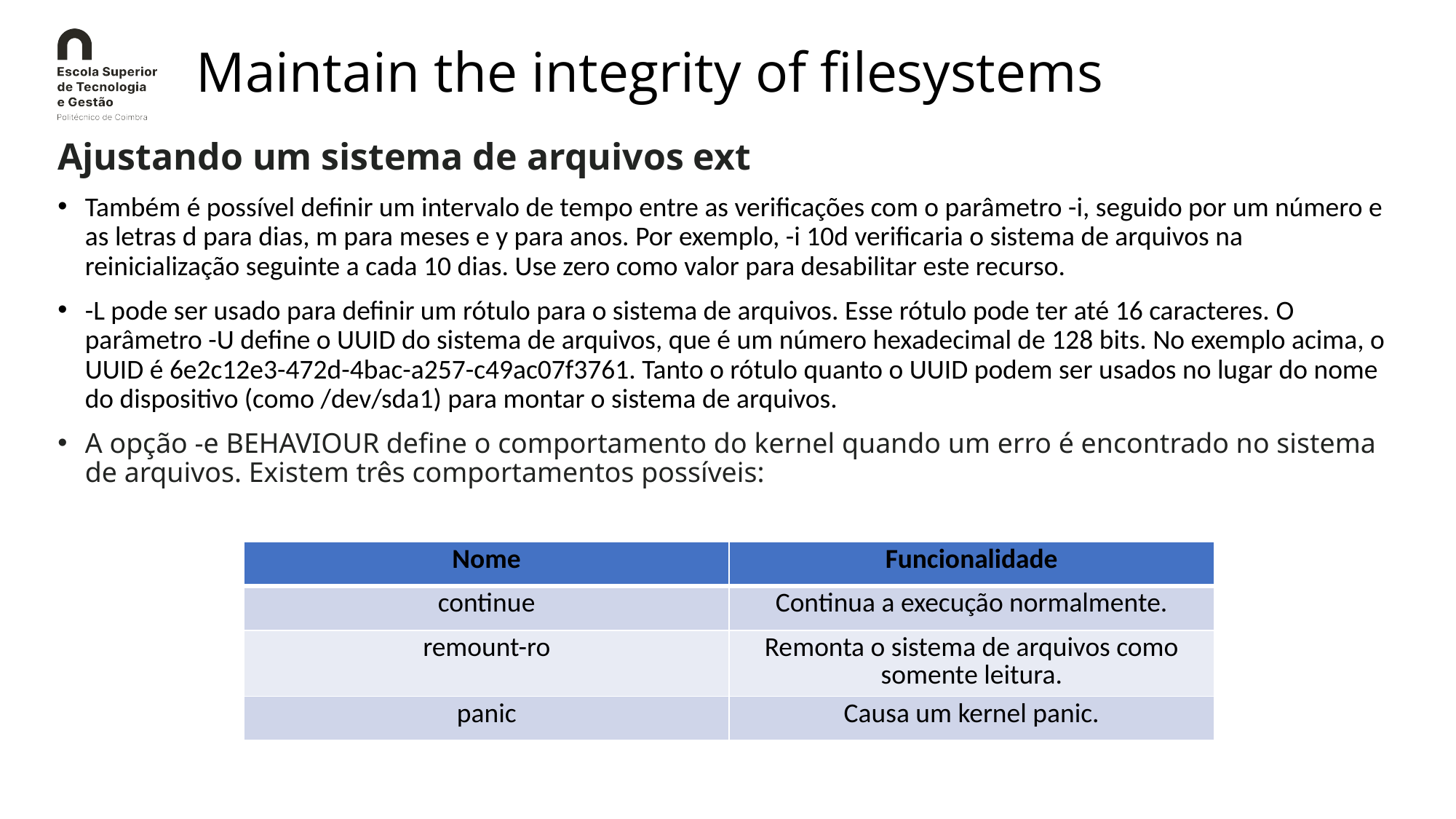

# Maintain the integrity of filesystems
Ajustando um sistema de arquivos ext
Também é possível definir um intervalo de tempo entre as verificações com o parâmetro -i, seguido por um número e as letras d para dias, m para meses e y para anos. Por exemplo, -i 10d verificaria o sistema de arquivos na reinicialização seguinte a cada 10 dias. Use zero como valor para desabilitar este recurso.
-L pode ser usado para definir um rótulo para o sistema de arquivos. Esse rótulo pode ter até 16 caracteres. O parâmetro -U define o UUID do sistema de arquivos, que é um número hexadecimal de 128 bits. No exemplo acima, o UUID é 6e2c12e3-472d-4bac-a257-c49ac07f3761. Tanto o rótulo quanto o UUID podem ser usados no lugar do nome do dispositivo (como /dev/sda1) para montar o sistema de arquivos.
A opção -e BEHAVIOUR define o comportamento do kernel quando um erro é encontrado no sistema de arquivos. Existem três comportamentos possíveis:

| Nome | Funcionalidade |
| --- | --- |
| continue | Continua a execução normalmente. |
| remount-ro | Remonta o sistema de arquivos como somente leitura. |
| panic | Causa um kernel panic. |